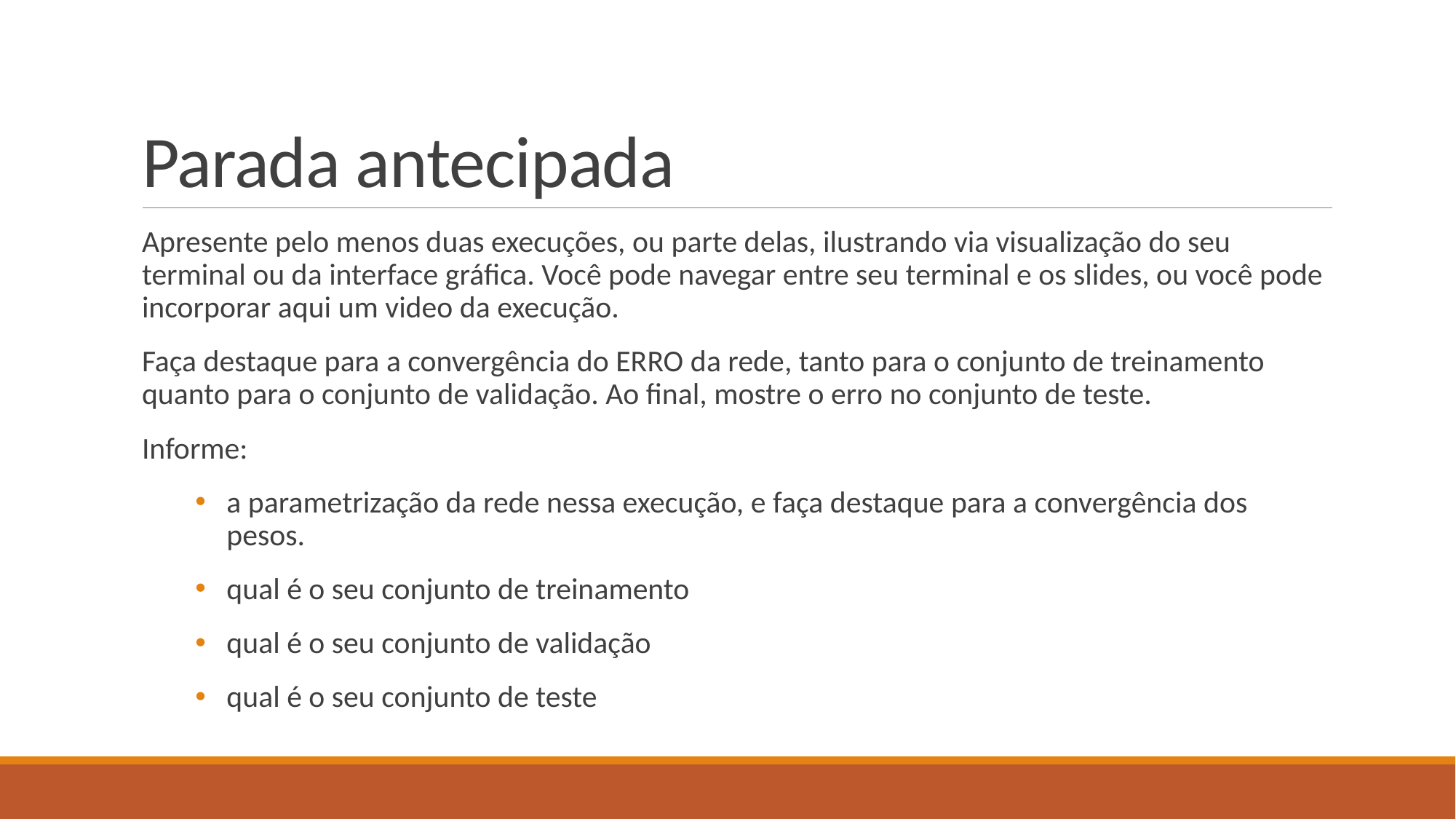

# Parada antecipada
Apresente pelo menos duas execuções, ou parte delas, ilustrando via visualização do seu terminal ou da interface gráfica. Você pode navegar entre seu terminal e os slides, ou você pode incorporar aqui um video da execução.
Faça destaque para a convergência do ERRO da rede, tanto para o conjunto de treinamento quanto para o conjunto de validação. Ao final, mostre o erro no conjunto de teste.
Informe:
a parametrização da rede nessa execução, e faça destaque para a convergência dos pesos.
qual é o seu conjunto de treinamento
qual é o seu conjunto de validação
qual é o seu conjunto de teste